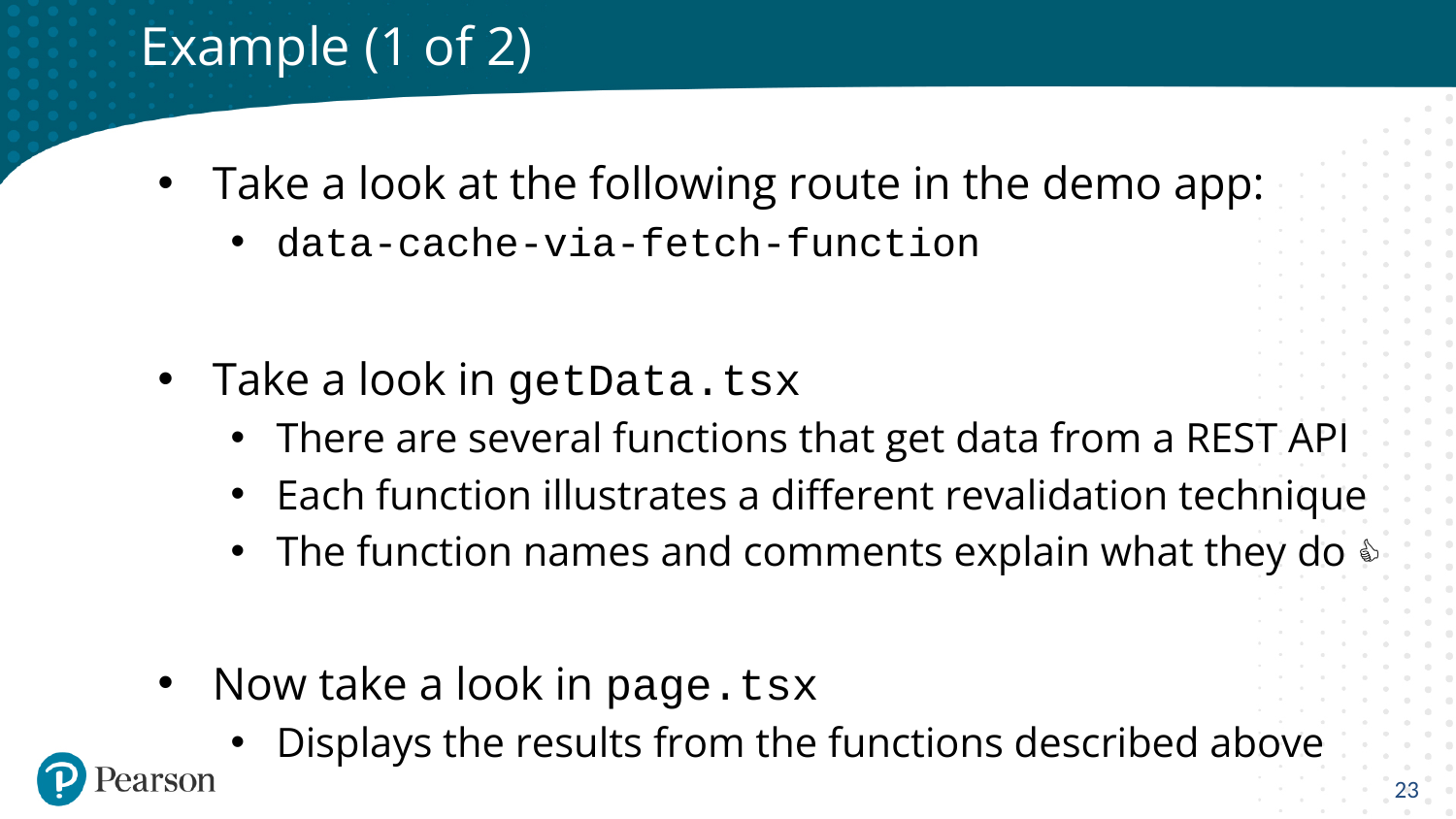

# Example (1 of 2)
Take a look at the following route in the demo app:
data-cache-via-fetch-function

Take a look in getData.tsx
There are several functions that get data from a REST API
Each function illustrates a different revalidation technique
The function names and comments explain what they do 👍

Now take a look in page.tsx
Displays the results from the functions described above
23